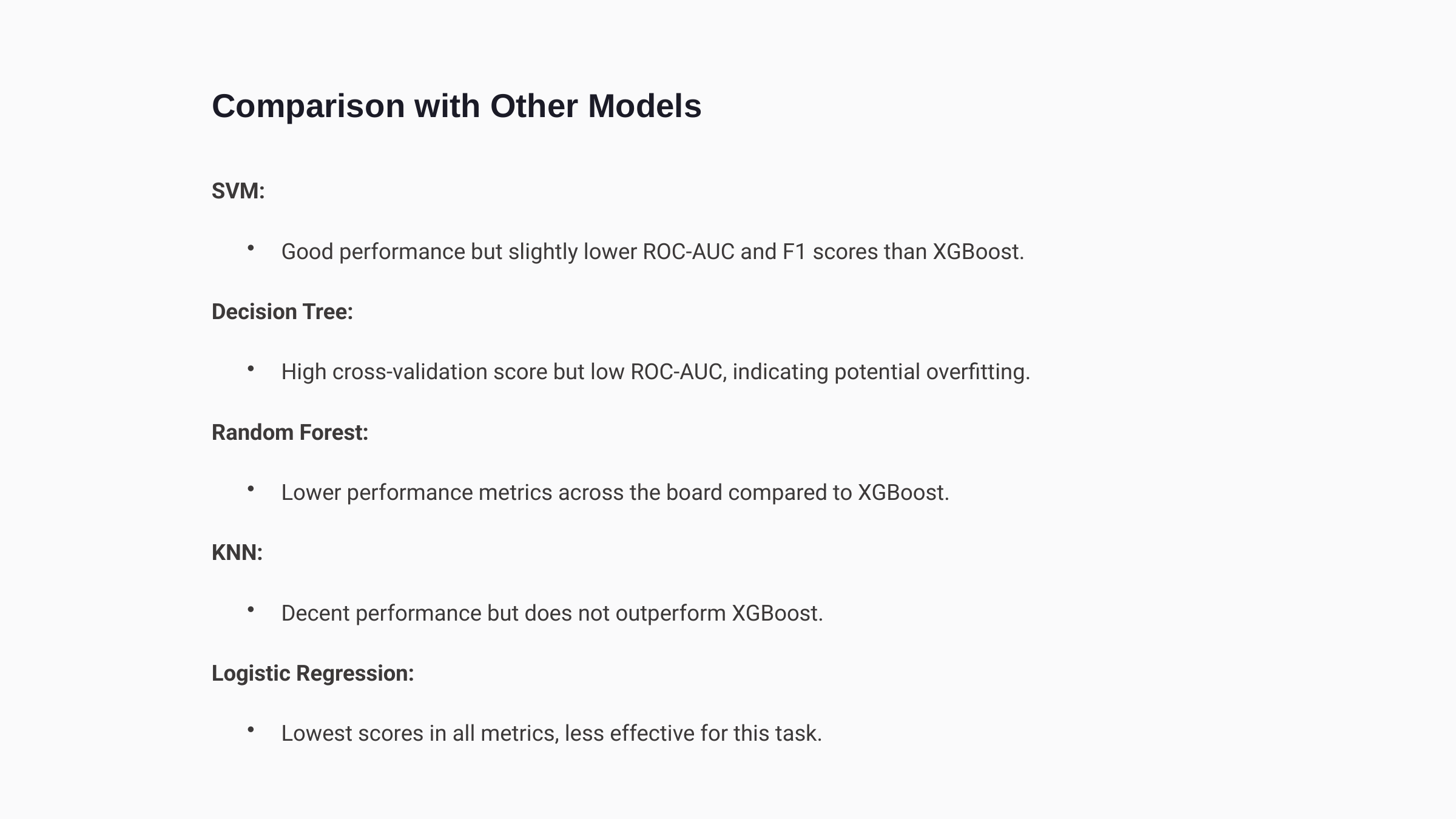

Comparison with Other Models
SVM:
Good performance but slightly lower ROC-AUC and F1 scores than XGBoost.
Decision Tree:
High cross-validation score but low ROC-AUC, indicating potential overfitting.
Random Forest:
Lower performance metrics across the board compared to XGBoost.
KNN:
Decent performance but does not outperform XGBoost.
Logistic Regression:
Lowest scores in all metrics, less effective for this task.